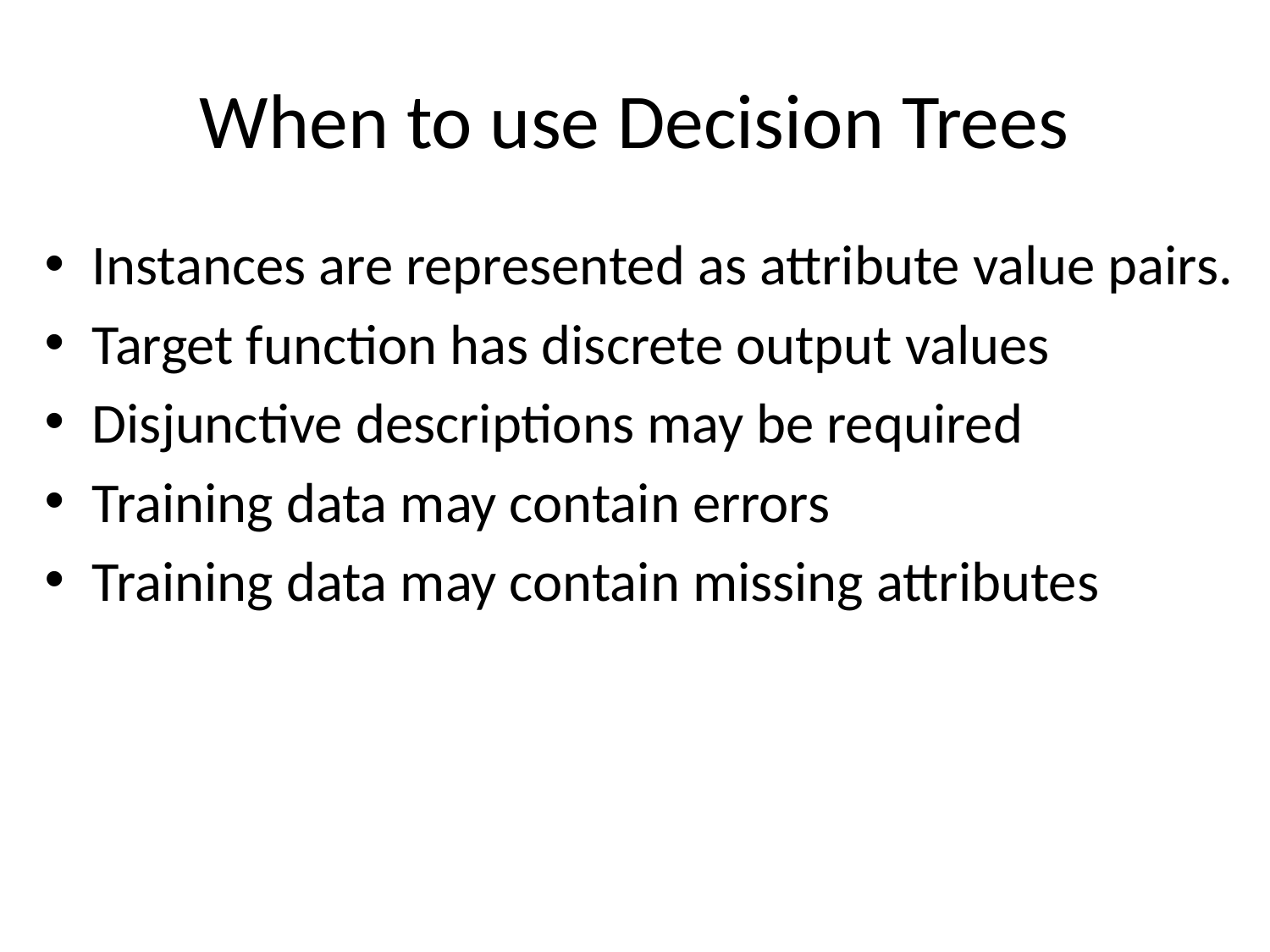

# When to use Decision Trees
Instances are represented as attribute value pairs.
Target function has discrete output values
Disjunctive descriptions may be required
Training data may contain errors
Training data may contain missing attributes